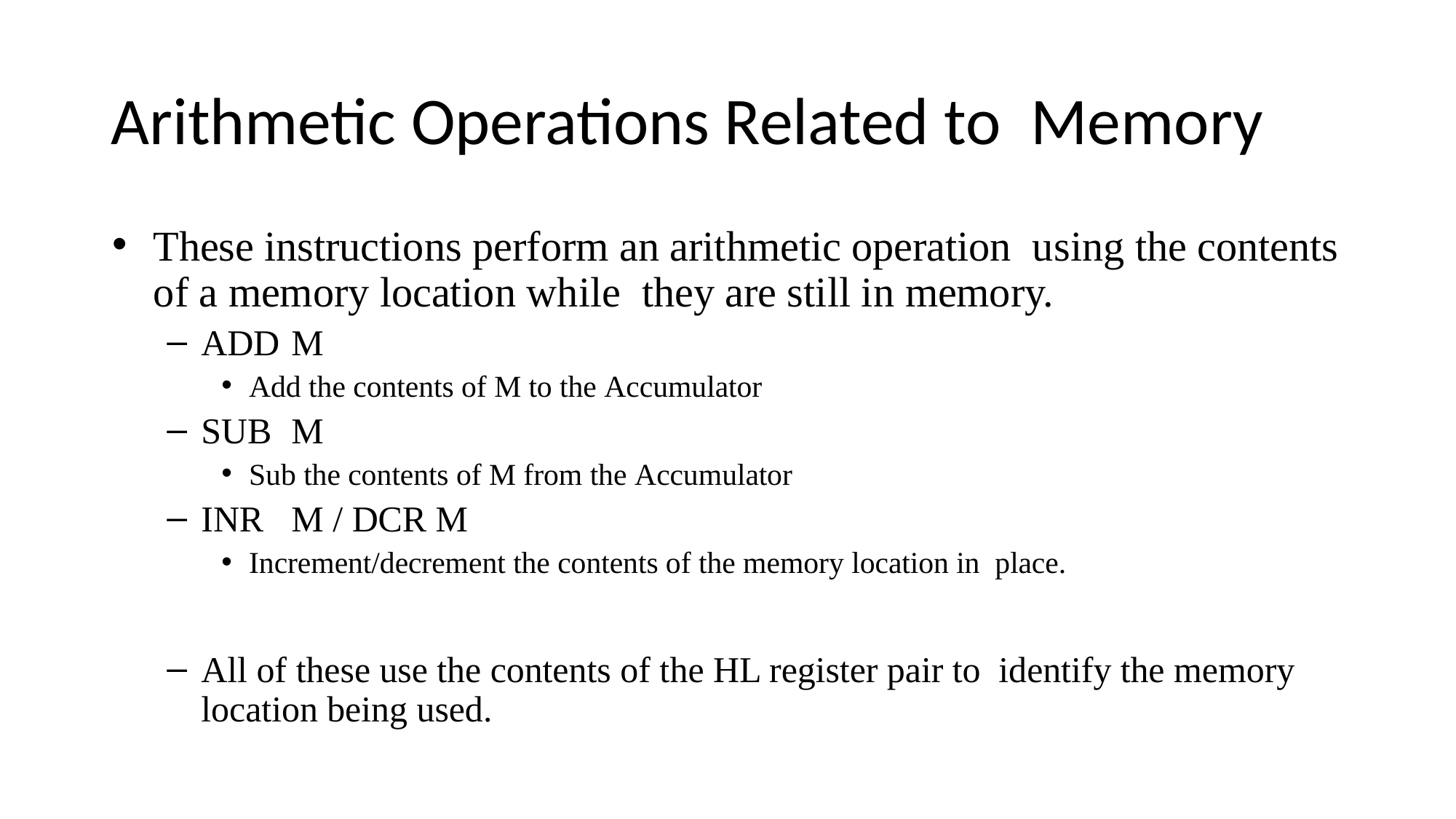

# Arithmetic Operations Related to  Memory
These instructions perform an arithmetic operation  using the contents of a memory location while  they are still in memory.
ADD	M
Add the contents of M to the Accumulator
SUB	M
Sub the contents of M from the Accumulator
INR	M / DCR M
Increment/decrement the contents of the memory location in  place.

All of these use the contents of the HL register pair to  identify the memory location being used.